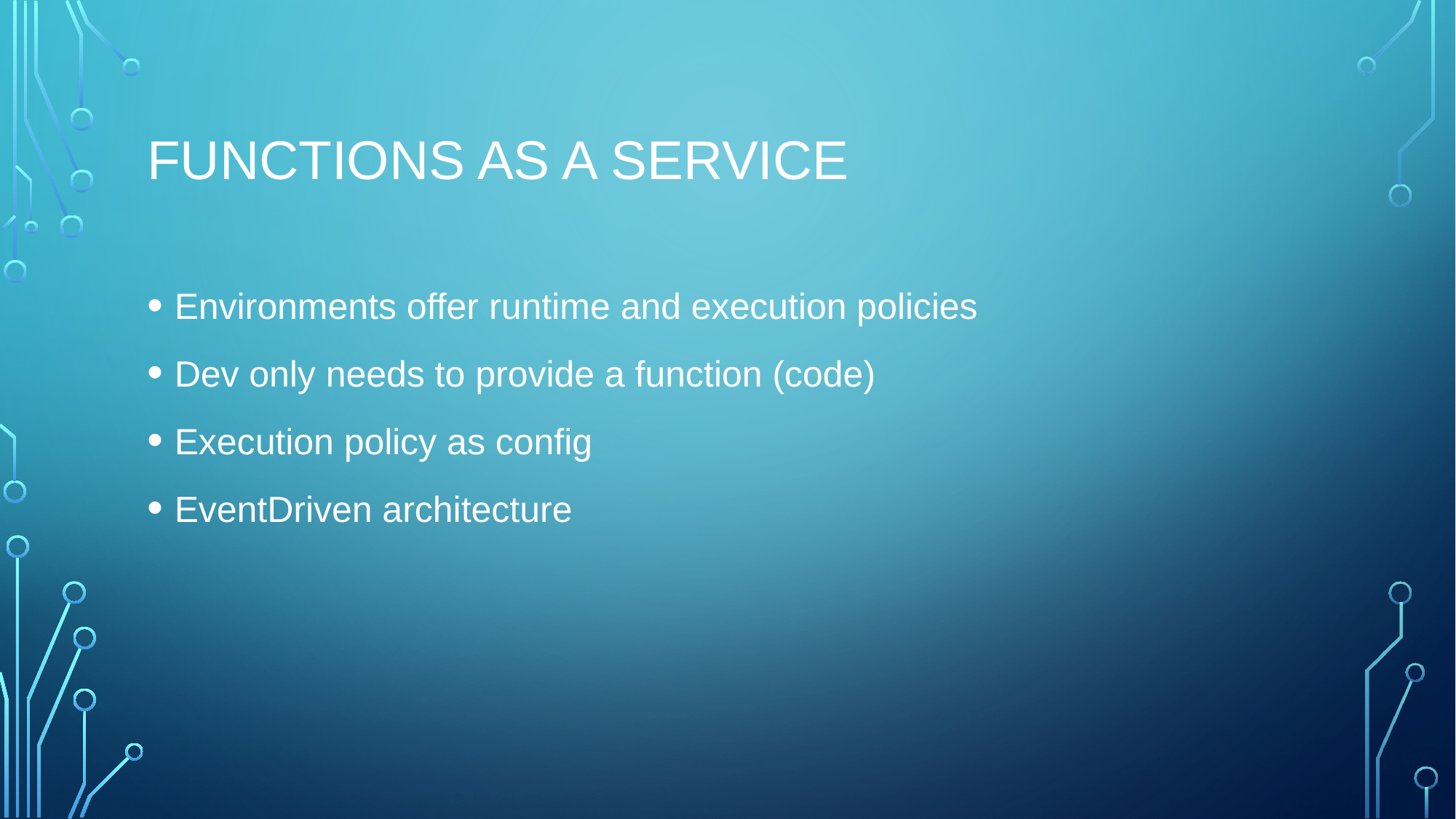

# Functions as a Service
Environments offer runtime and execution policies
Dev only needs to provide a function (code)
Execution policy as config
EventDriven architecture